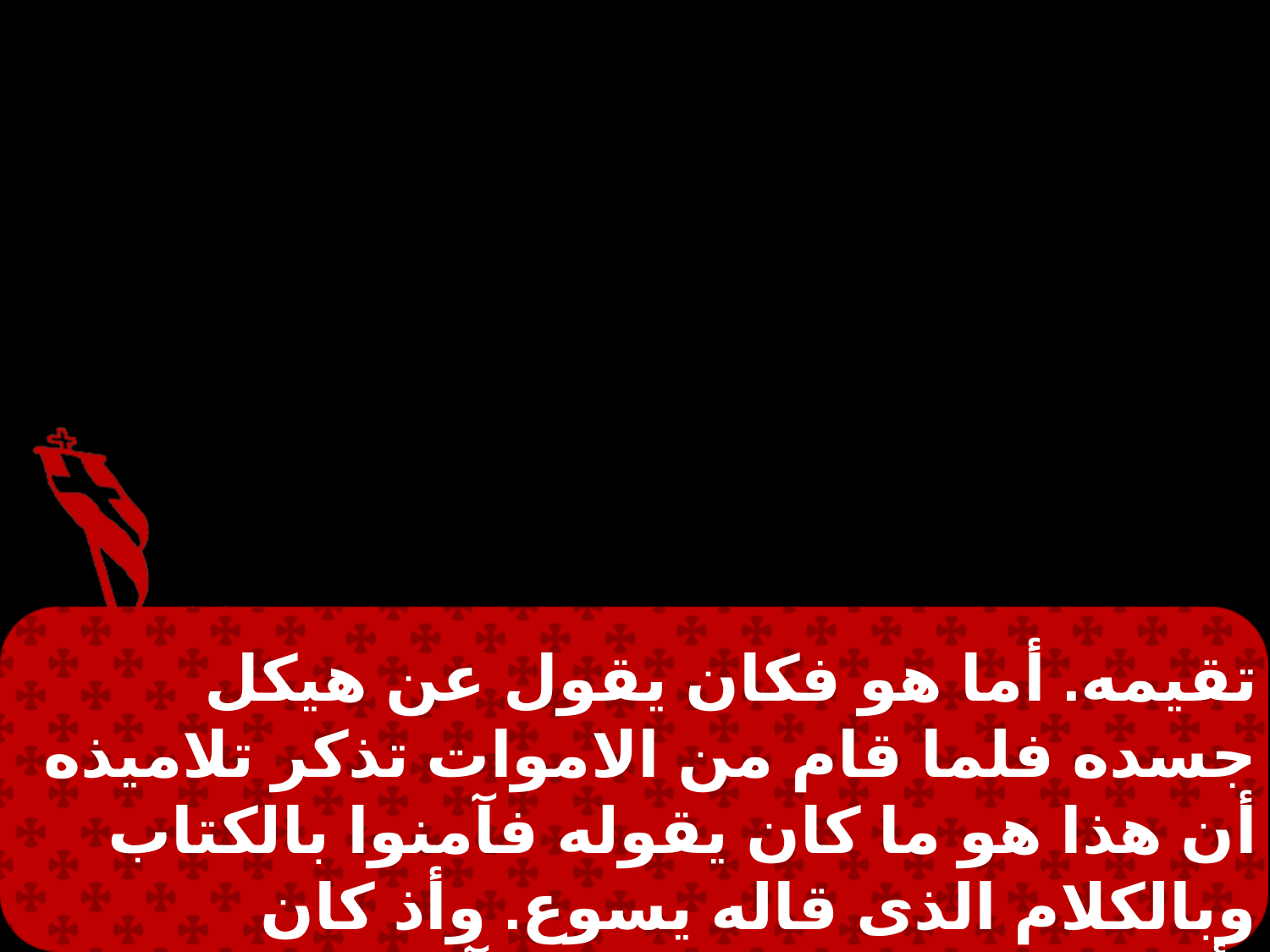

تقيمه. أما هو فكان يقول عن هيكل جسده فلما قام من الاموات تذكر تلاميذه أن هذا هو ما كان يقوله فآمنوا بالكتاب وبالكلام الذى قاله يسوع. وأذ كان بأورشليم في عيد الفصح آمن كثيرون بإسمه